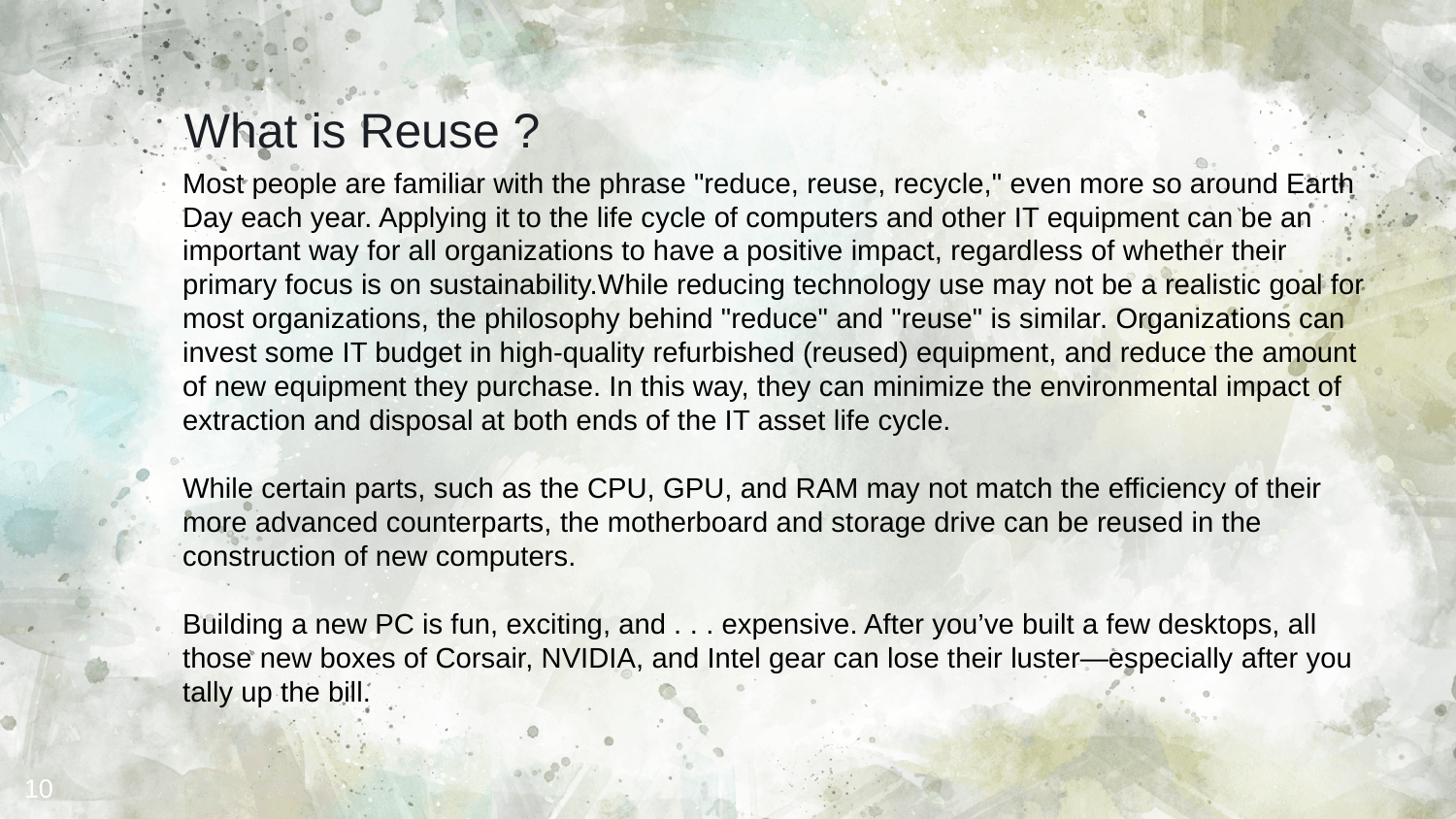

What is Reuse ?
Most people are familiar with the phrase "reduce, reuse, recycle," even more so around Earth Day each year. Applying it to the life cycle of computers and other IT equipment can be an important way for all organizations to have a positive impact, regardless of whether their primary focus is on sustainability.While reducing technology use may not be a realistic goal for most organizations, the philosophy behind "reduce" and "reuse" is similar. Organizations can invest some IT budget in high-quality refurbished (reused) equipment, and reduce the amount of new equipment they purchase. In this way, they can minimize the environmental impact of extraction and disposal at both ends of the IT asset life cycle.

While certain parts, such as the CPU, GPU, and RAM may not match the efficiency of their more advanced counterparts, the motherboard and storage drive can be reused in the construction of new computers.

Building a new PC is fun, exciting, and . . . expensive. After you’ve built a few desktops, all those new boxes of Corsair, NVIDIA, and Intel gear can lose their luster—especially after you tally up the bill.

10